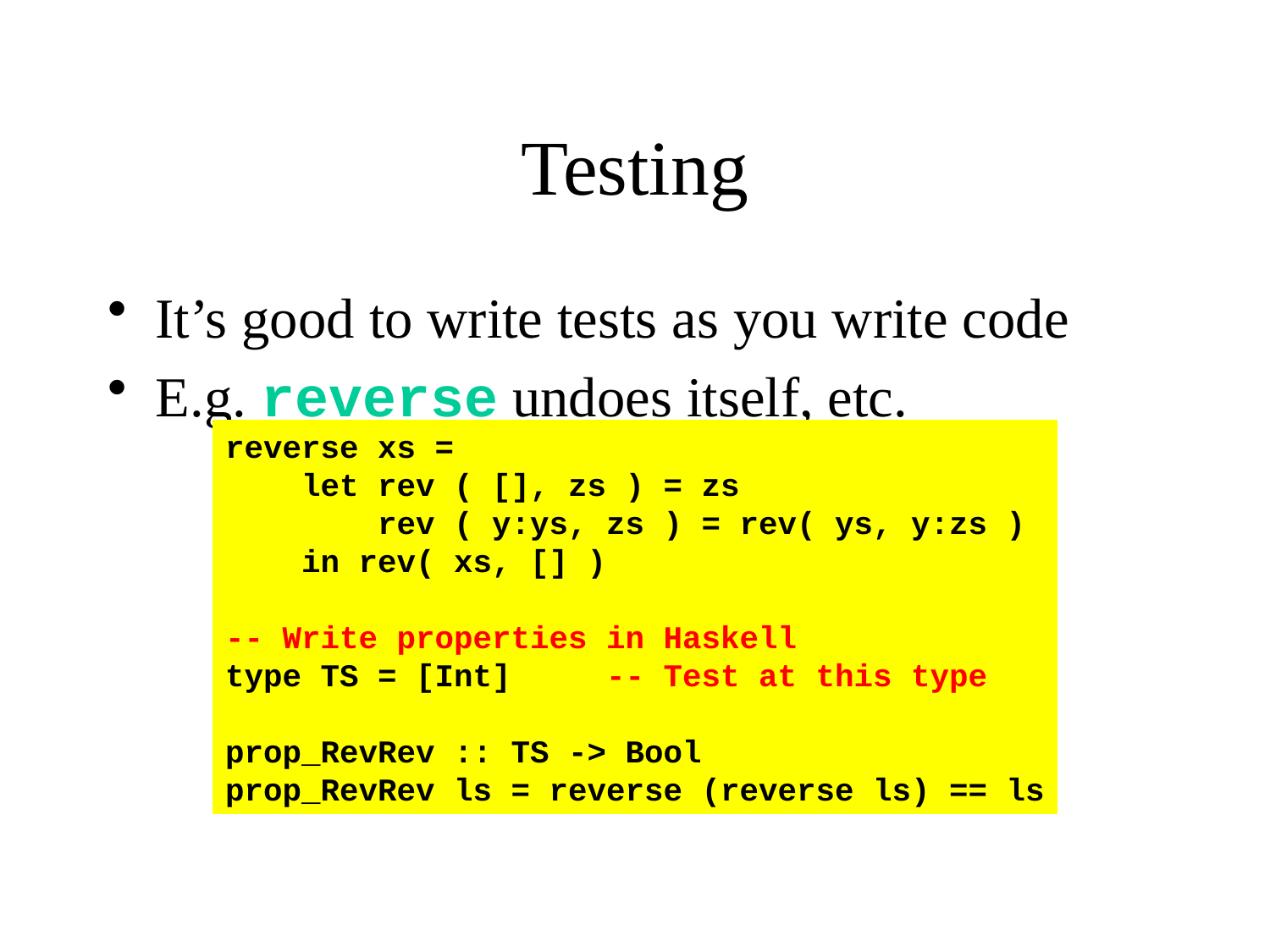

Testing
It’s good to write tests as you write code
E.g. reverse undoes itself, etc.
reverse xs =
    let rev ( [], zs ) = zs
        rev ( y:ys, zs ) = rev( ys, y:zs )
    in rev( xs, [] )

-- Write properties in Haskell
type TS = [Int]	-- Test at this type

prop_RevRev :: TS -> Bool
prop_RevRev ls = reverse (reverse ls) == ls